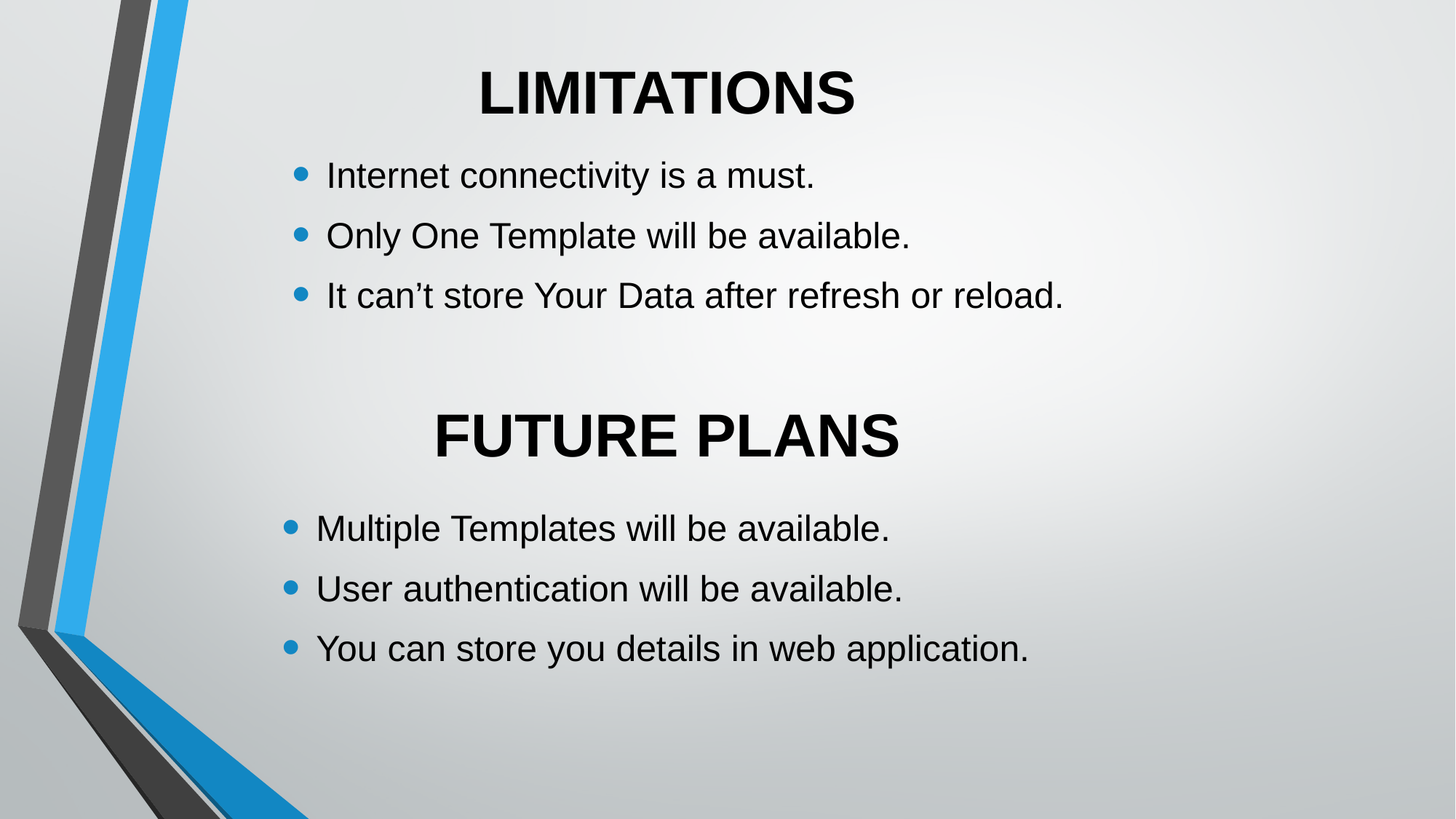

# LIMITATIONS
Internet connectivity is a must.
Only One Template will be available.
It can’t store Your Data after refresh or reload.
FUTURE PLANS
Multiple Templates will be available.
User authentication will be available.
You can store you details in web application.